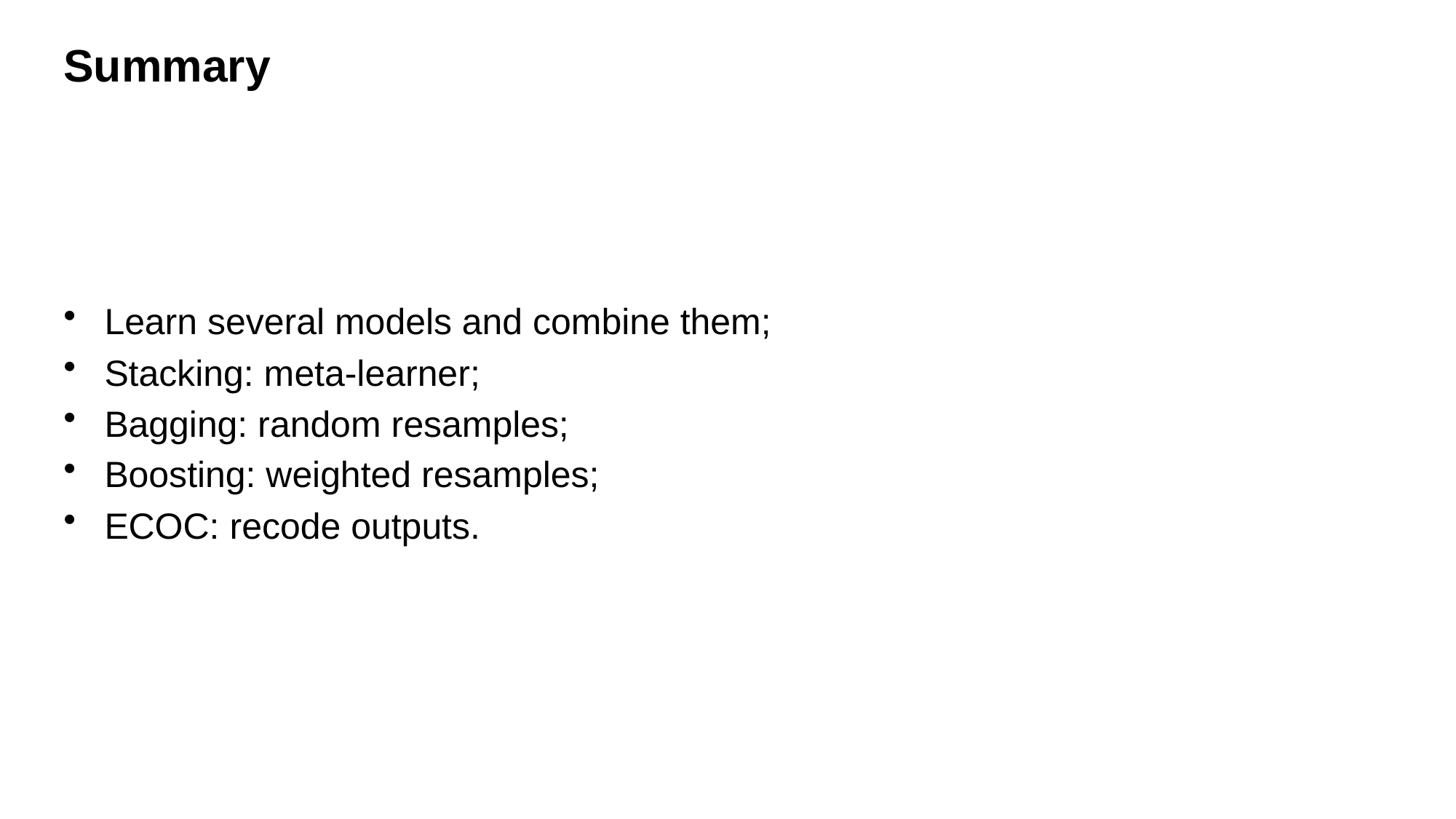

# Summary
Learn several models and combine them;
Stacking: meta-learner;
Bagging: random resamples;
Boosting: weighted resamples;
ECOC: recode outputs.